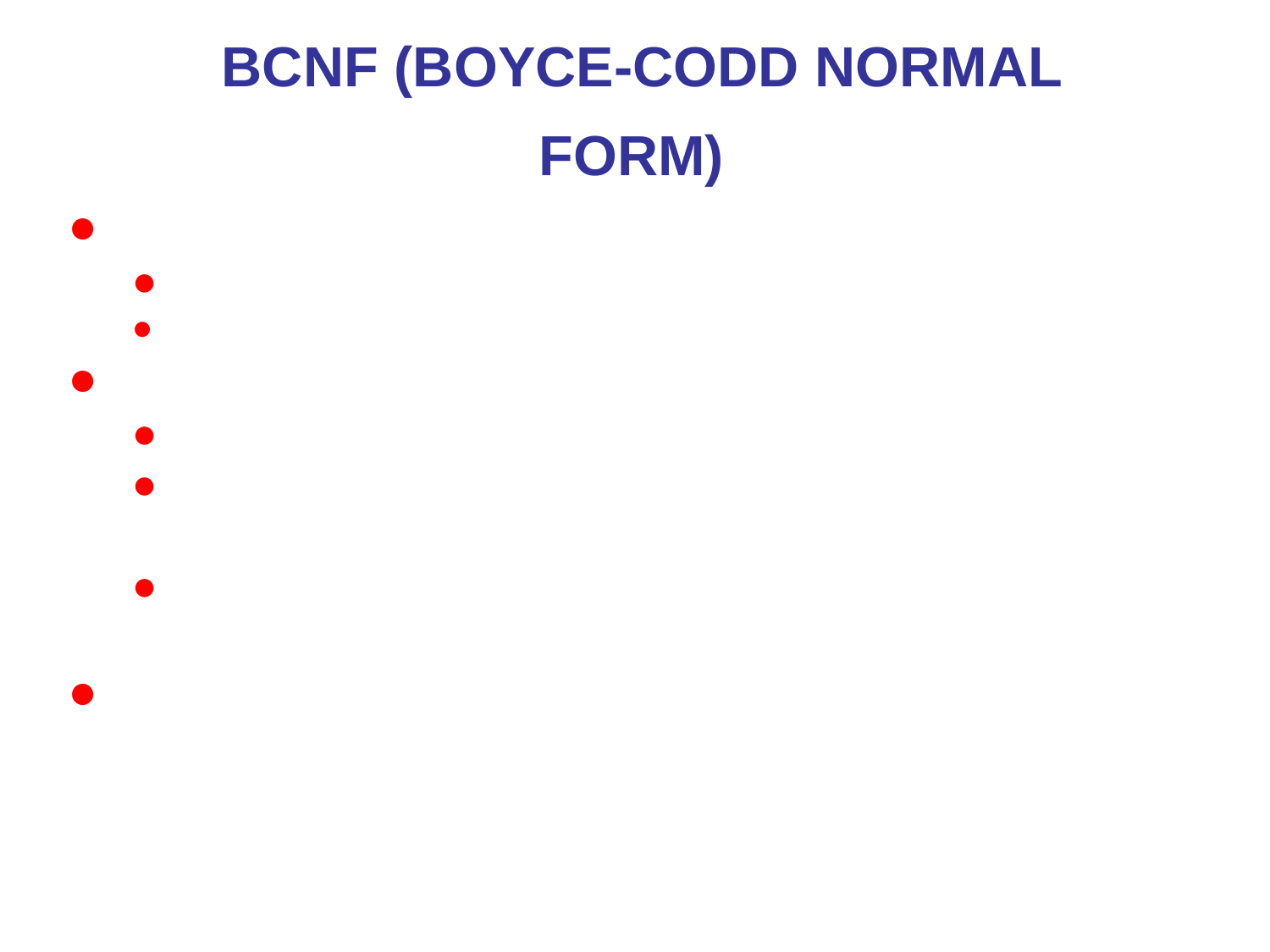

# BCNF (Boyce-Codd Normal Form)
Boyce-Codd Normal Form (BCNF)
whenever X→A holds in R, then X is a superkey of R
NOTE: BCNF disallows condition (b) in 3NF
BCNF is strictly stronger than 3NF
Every BCNF relation is in 3NF
BCNF excludes update anomalies, while 3NF may occur some update anomalies
3NF ensures dependency preservation property, while BCNF does not (some dependency information may be lost)
A “good” database schemas design should have each relation in BCNF or 3NF
*